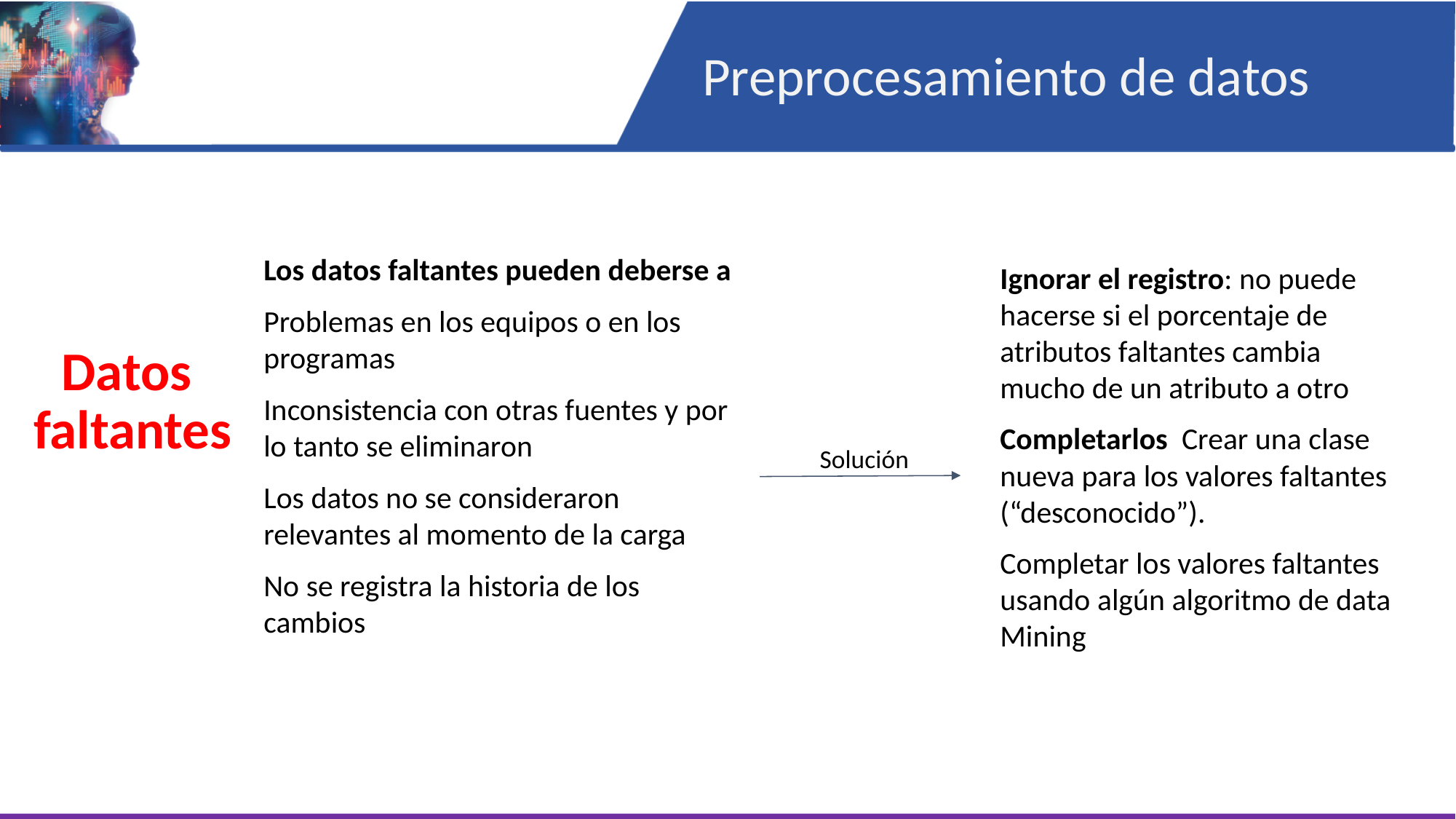

Preprocesamiento de datos
Los datos faltantes pueden deberse a
Problemas en los equipos o en los programas
Inconsistencia con otras fuentes y por lo tanto se eliminaron
Los datos no se consideraron relevantes al momento de la carga
No se registra la historia de los cambios
Ignorar el registro: no puede hacerse si el porcentaje de atributos faltantes cambia mucho de un atributo a otro
Completarlos  Crear una clase nueva para los valores faltantes (“desconocido”).
Completar los valores faltantes usando algún algoritmo de data Mining
Datos
faltantes
Solución